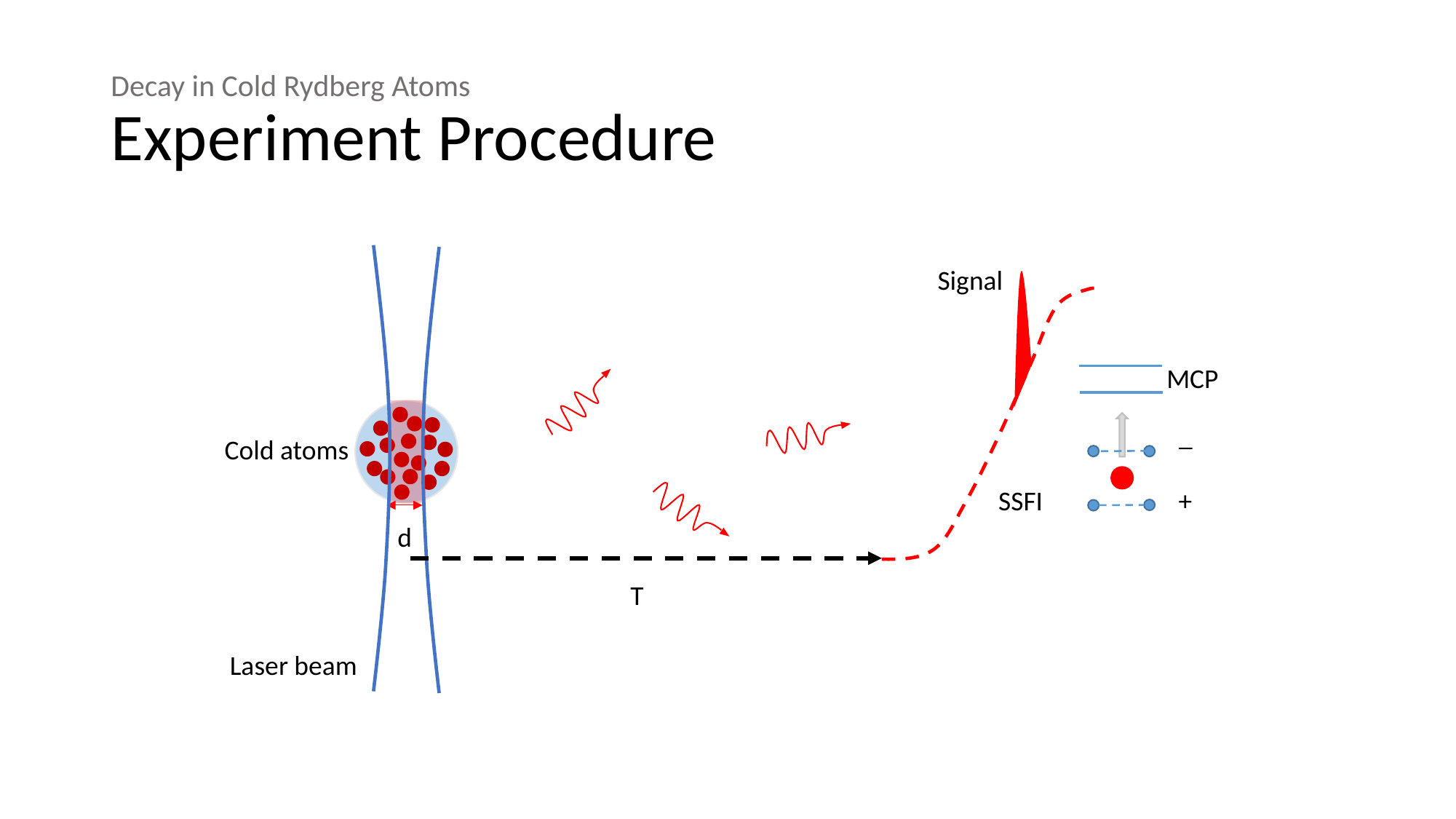

# Decay in Cold Rydberg Atoms Experiment Procedure

Laser beam
Signal

SSFI
MCP

_

+

 T

d

Cold atoms